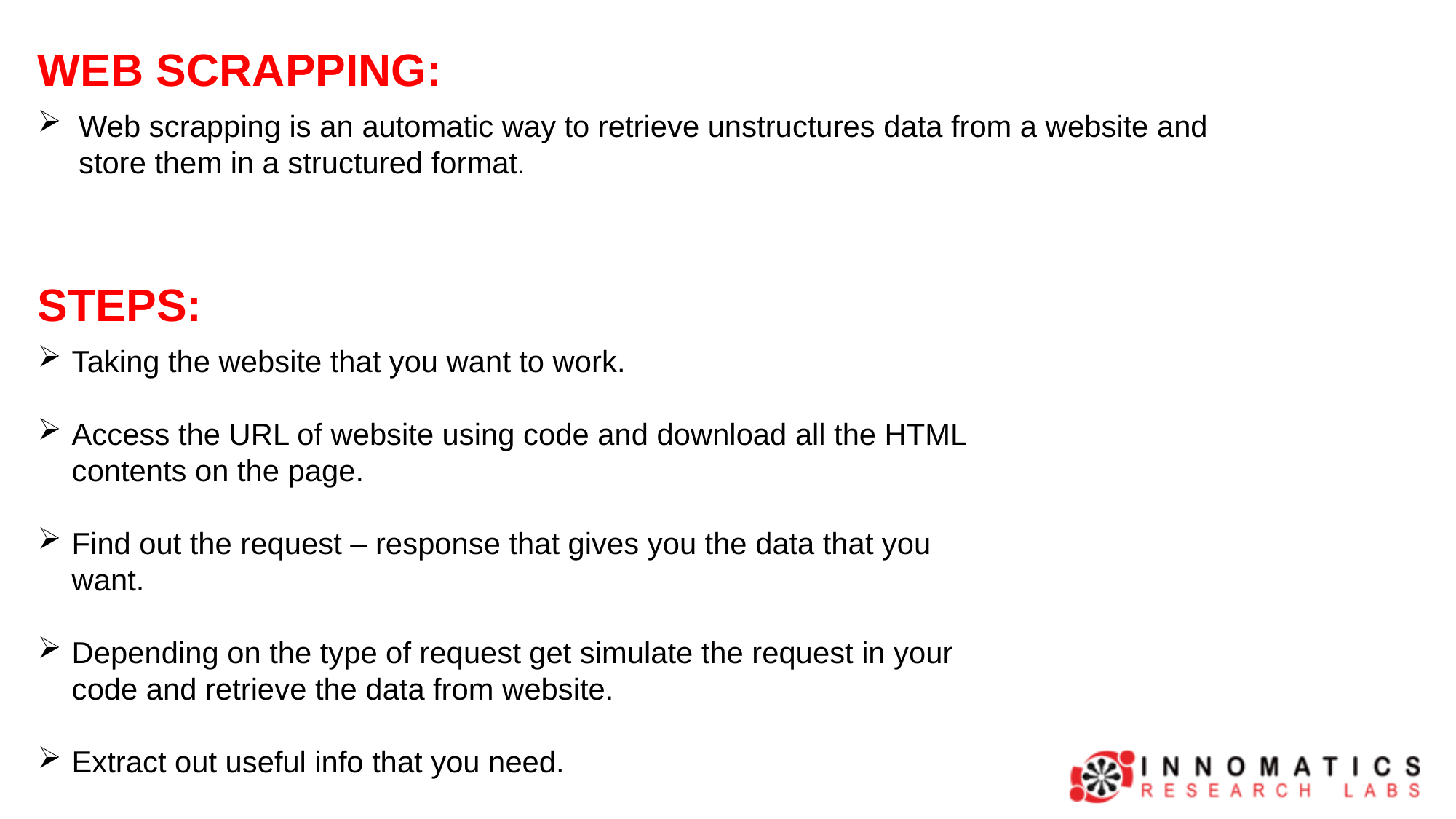

WEB SCRAPPING:
Web scrapping is an automatic way to retrieve unstructures data from a website and store them in a structured format.

STEPS:
Taking the website that you want to work.

Access the URL of website using code and download all the HTML contents on the page.

Find out the request – response that gives you the data that you want.

Depending on the type of request get simulate the request in your code and retrieve the data from website.

Extract out useful info that you need.